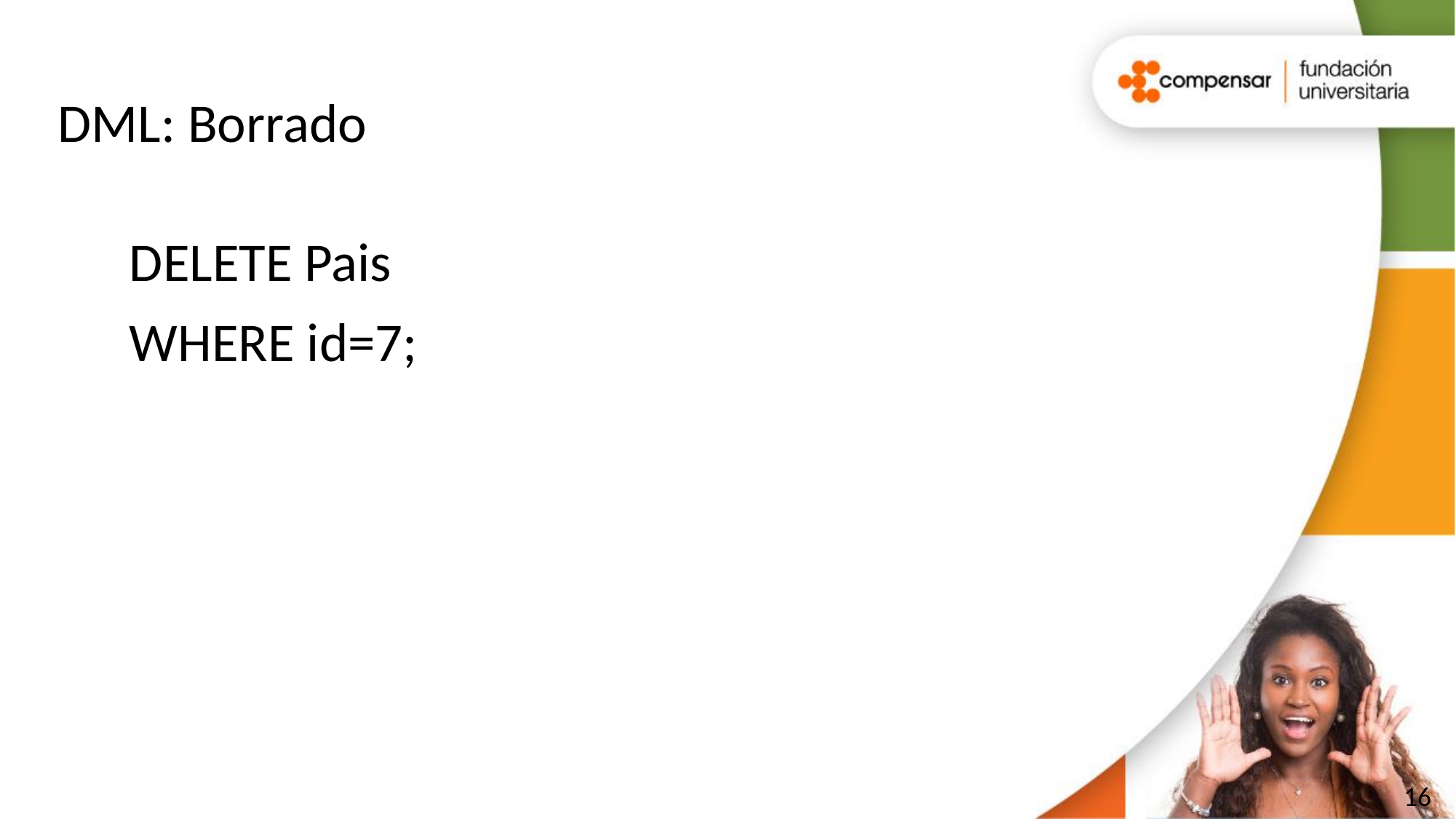

# DML: Borrado
DELETE Pais
WHERE id=7;

© TODOS LOS DERECHOS RESERVADOS POR FUNDACIÓN UNIVERSITARIA COMPENSAR
16